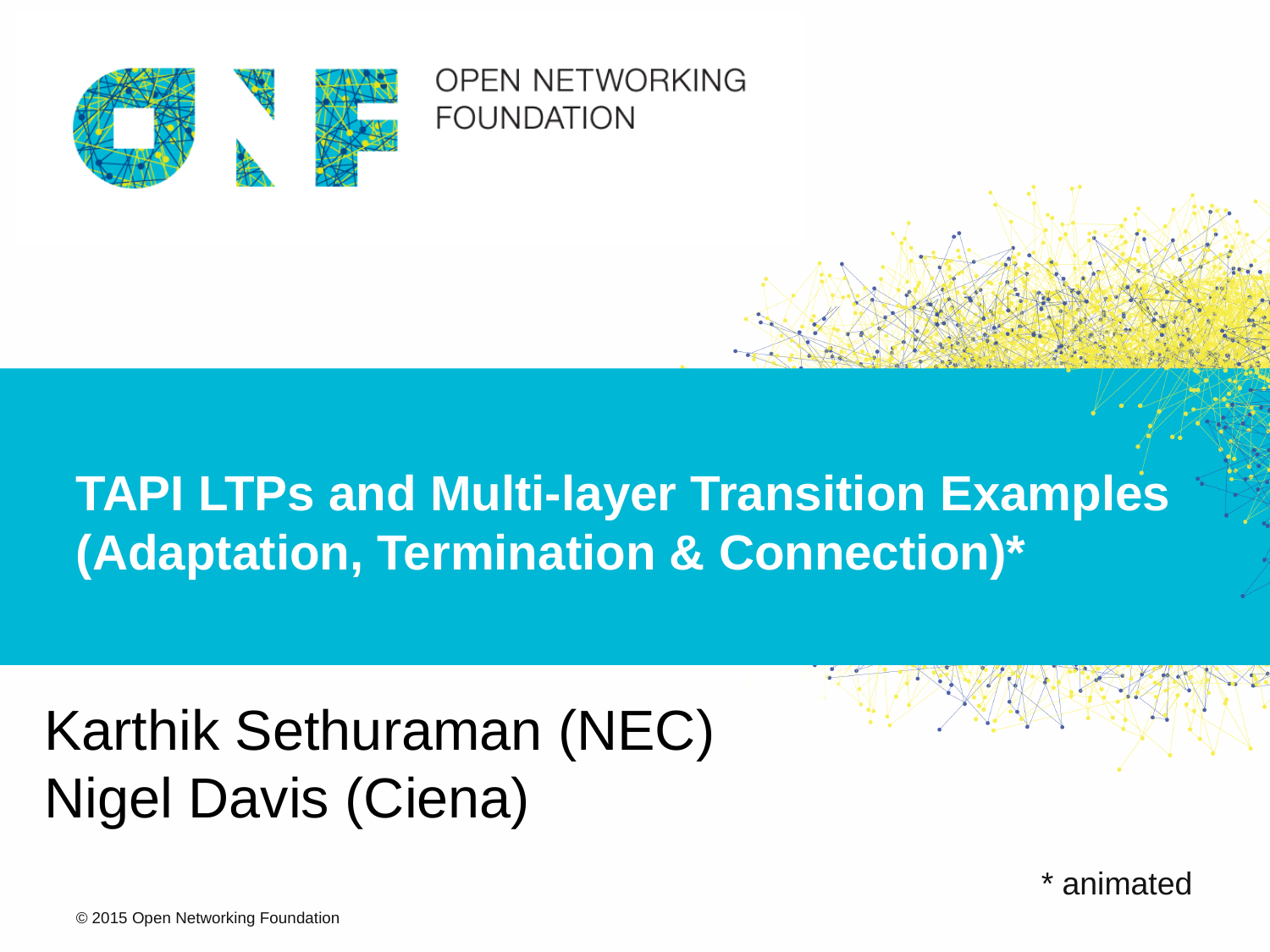

# TAPI LTPs and Multi-layer Transition Examples (Adaptation, Termination & Connection)*
Karthik Sethuraman (NEC)
Nigel Davis (Ciena)
* animated